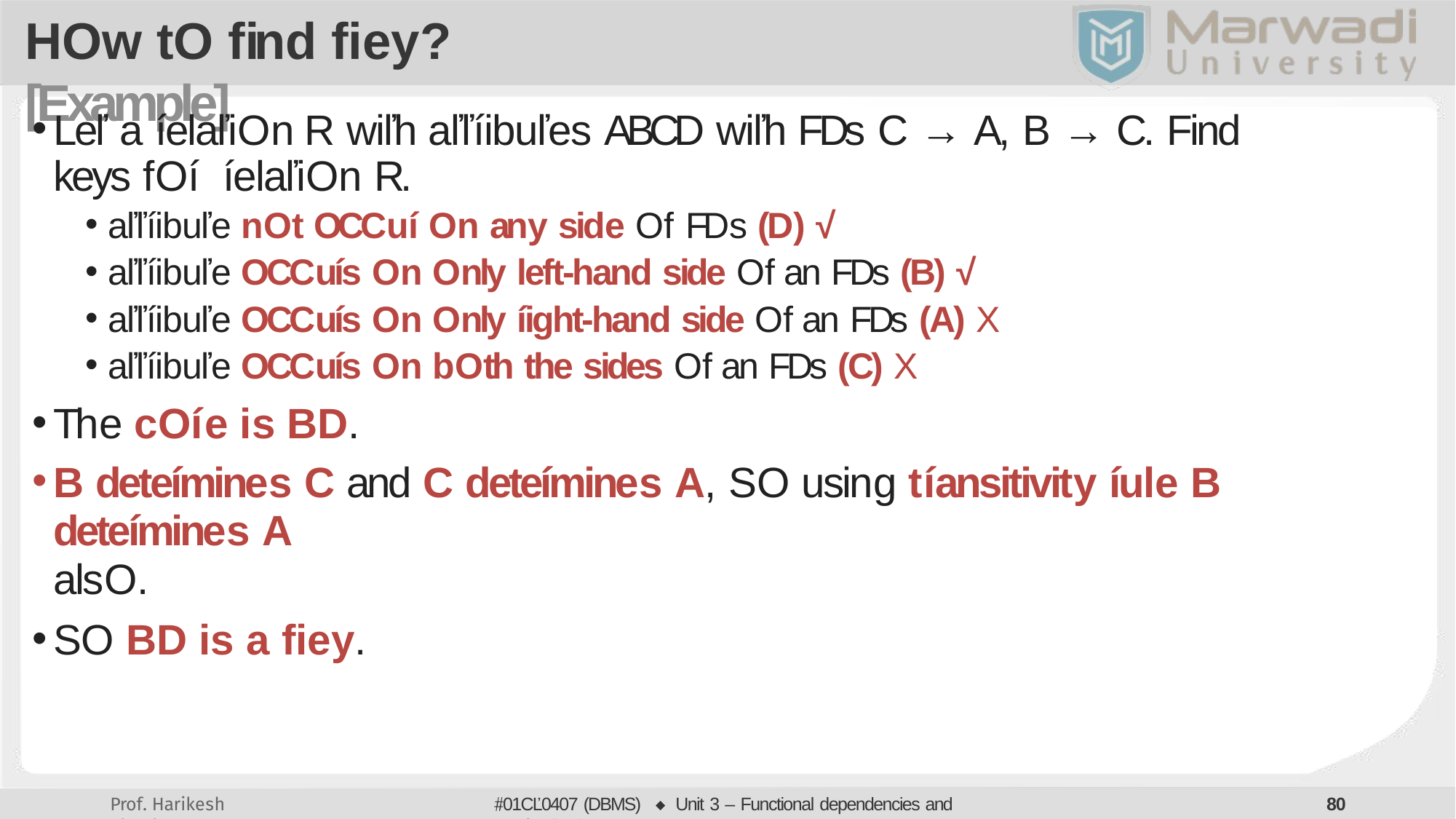

# How to ﬁnd fiey? [Example]
Leľ a íelaľion R wiľh aľľíibuľes ABCD wiľh FDs C → A, B → C. Find keys foí  íelaľion R.
aľľíibuľe not occuí on any side of FDs (D) √
aľľíibuľe occuís on only left-hand side of an FDs (B) √
aľľíibuľe occuís on only íight-hand side of an FDs (A) X
aľľíibuľe occuís on both the sides of an FDs (C) X
The coíe is BD.
B deteímines C and C deteímines A, So using tíansitivity íule B deteímines A
also.
So BD is a fiey.
01CĽ0407 (DBMS)  ⬥ Unit 3 – Functional dependencies and Noímalization
80
Prof. Harikesh Chauhan